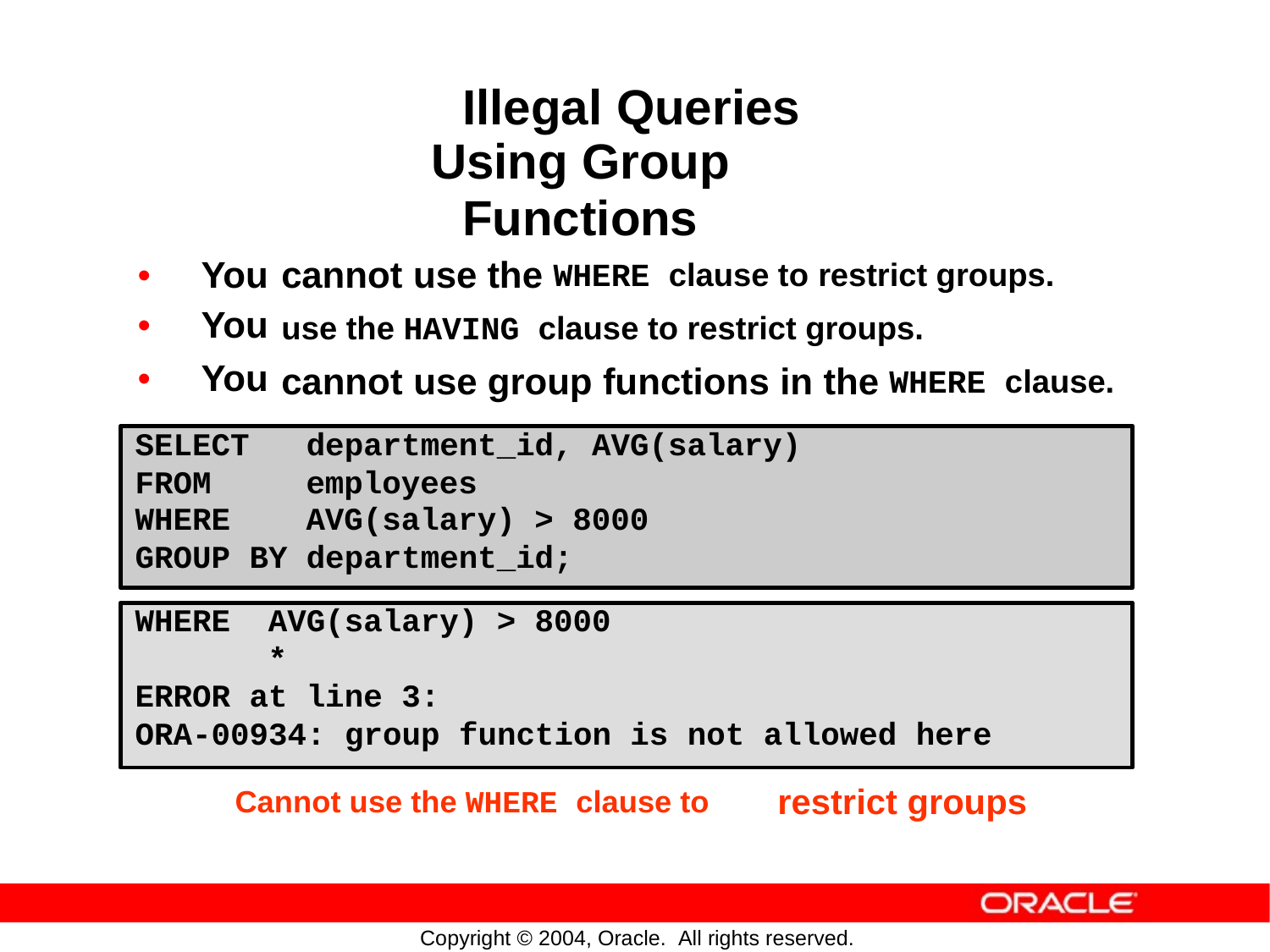

Illegal Queries
Using Group Functions
•
•
•
You
You
You
cannot use the
WHERE clause to restrict groups.
use the HAVING clause to restrict groups.
cannot
use
group
functions
in
the
WHERE clause.

SELECT  department_id, AVG(salary)
FROM    employees
WHERE   AVG(salary) > 8000
GROUP BY department_id;

WHERE AVG(salary) > 8000
*
ERROR at line 3:
ORA-00934: group function is not allowed here
Cannot use the WHERE clause to
restrict groups

Copyright © 2004, Oracle.  All rights reserved.